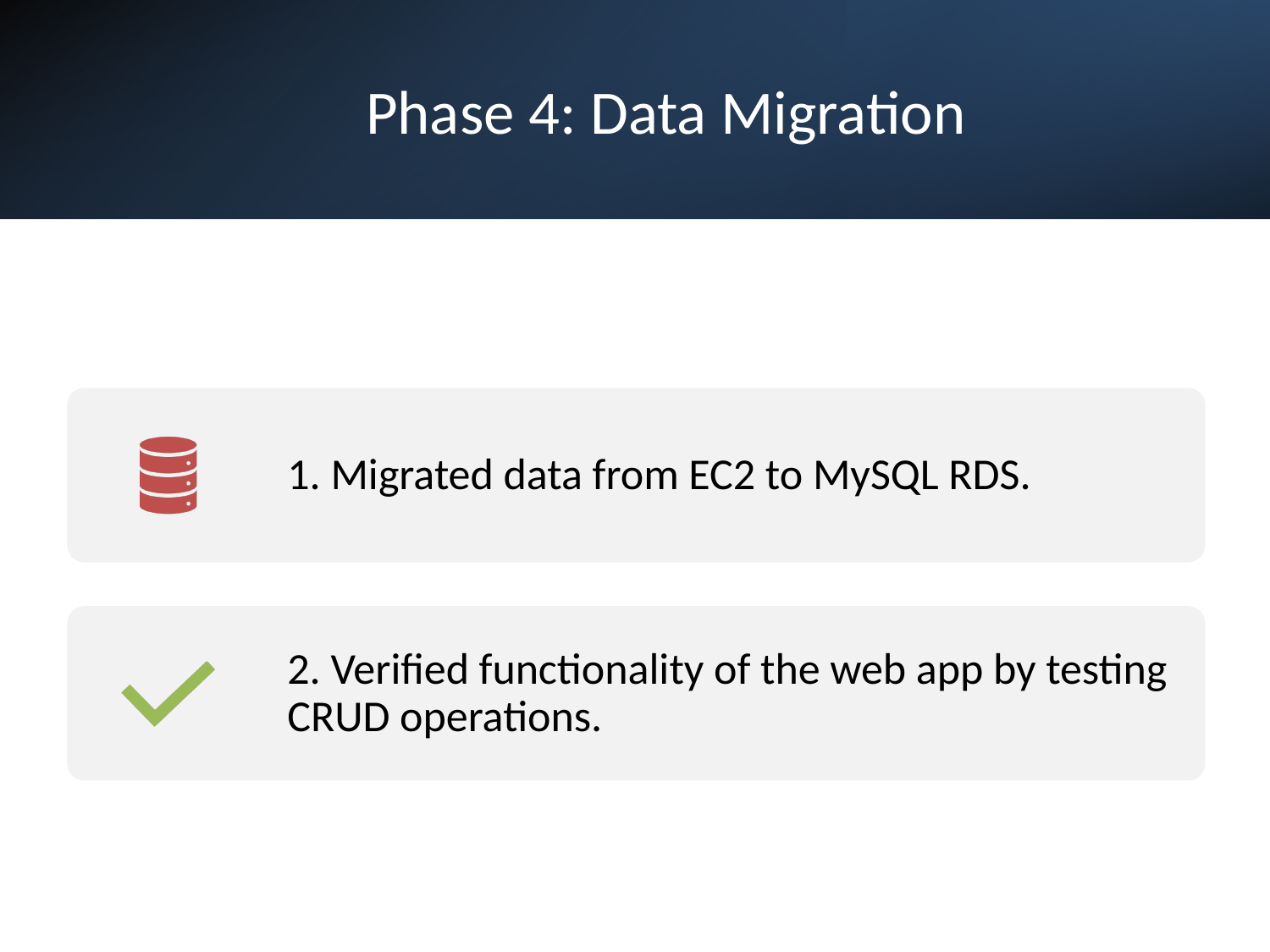

# Phase 4: Data Migration
1. Migrated data from EC2 to MySQL RDS.
2. Verified functionality of the web app by testing CRUD operations.